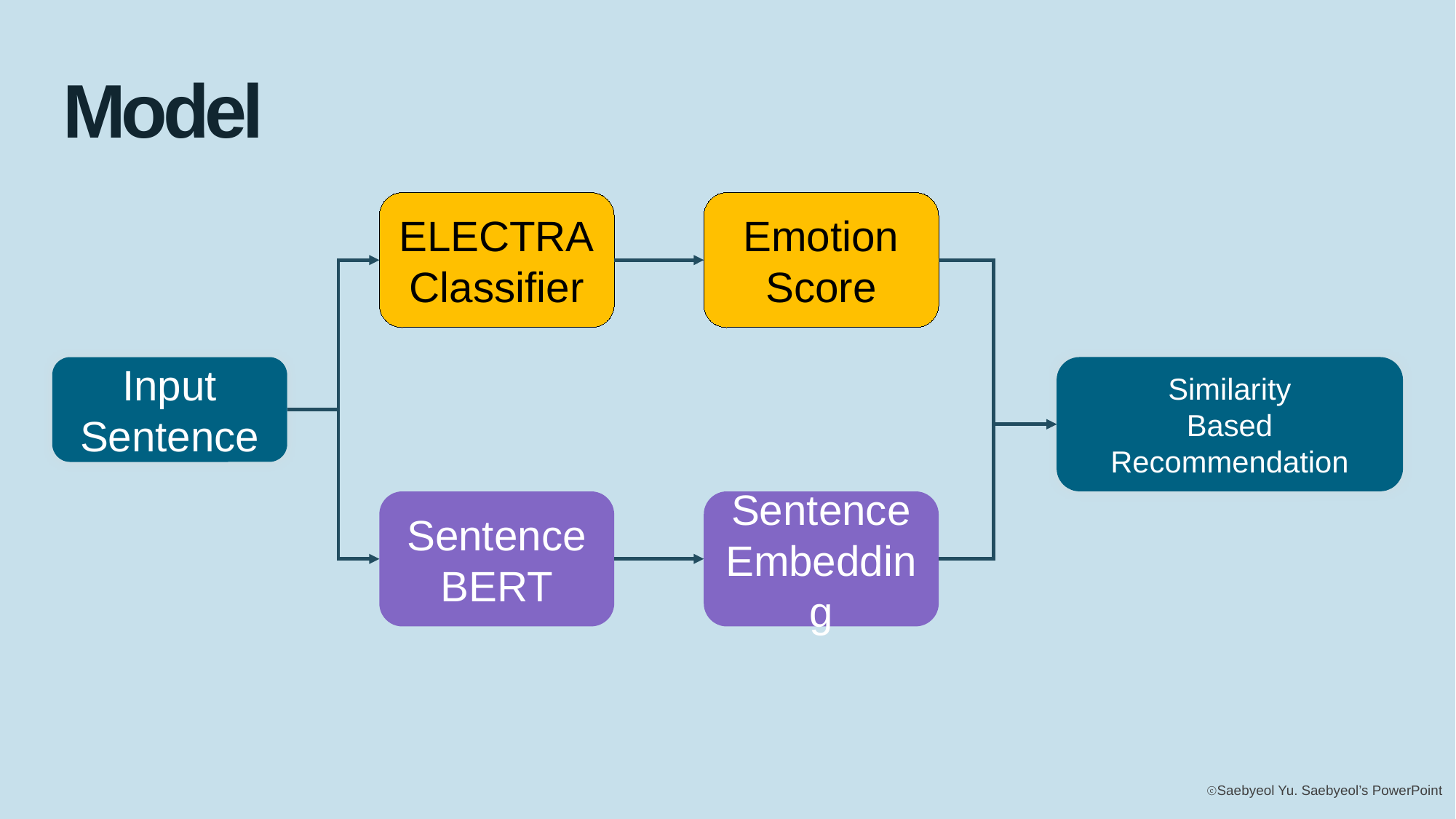

Model
ELECTRA
Classifier
Emotion
Score
Input
Sentence
Similarity
Based
Recommendation
Sentence
BERT
Sentence
Embedding